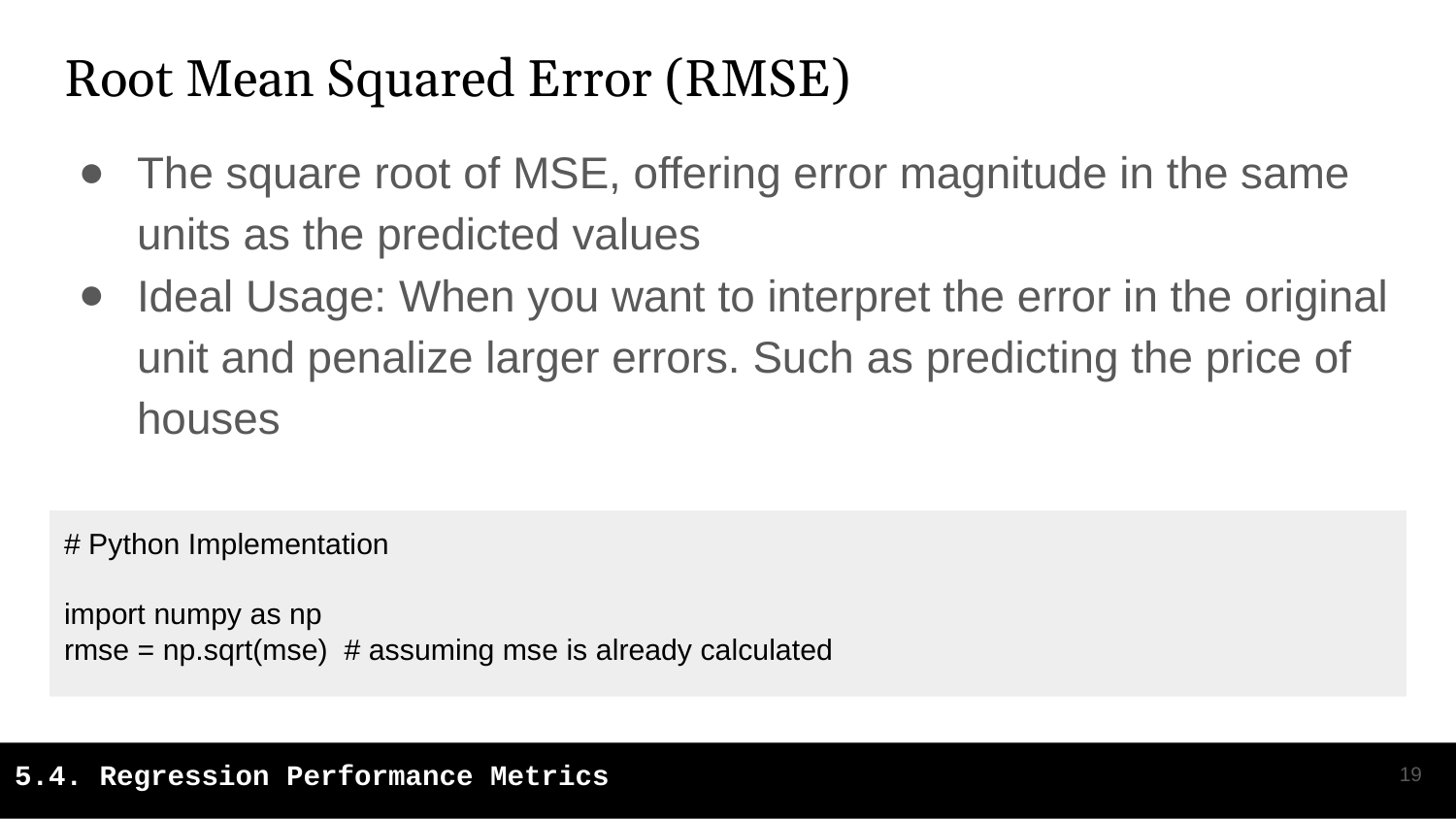

# Root Mean Squared Error (RMSE)
The square root of MSE, offering error magnitude in the same units as the predicted values
Ideal Usage: When you want to interpret the error in the original unit and penalize larger errors. Such as predicting the price of houses
# Python Implementation

import numpy as np
rmse = np.sqrt(mse)  # assuming mse is already calculated
19
5.4. Regression Performance Metrics